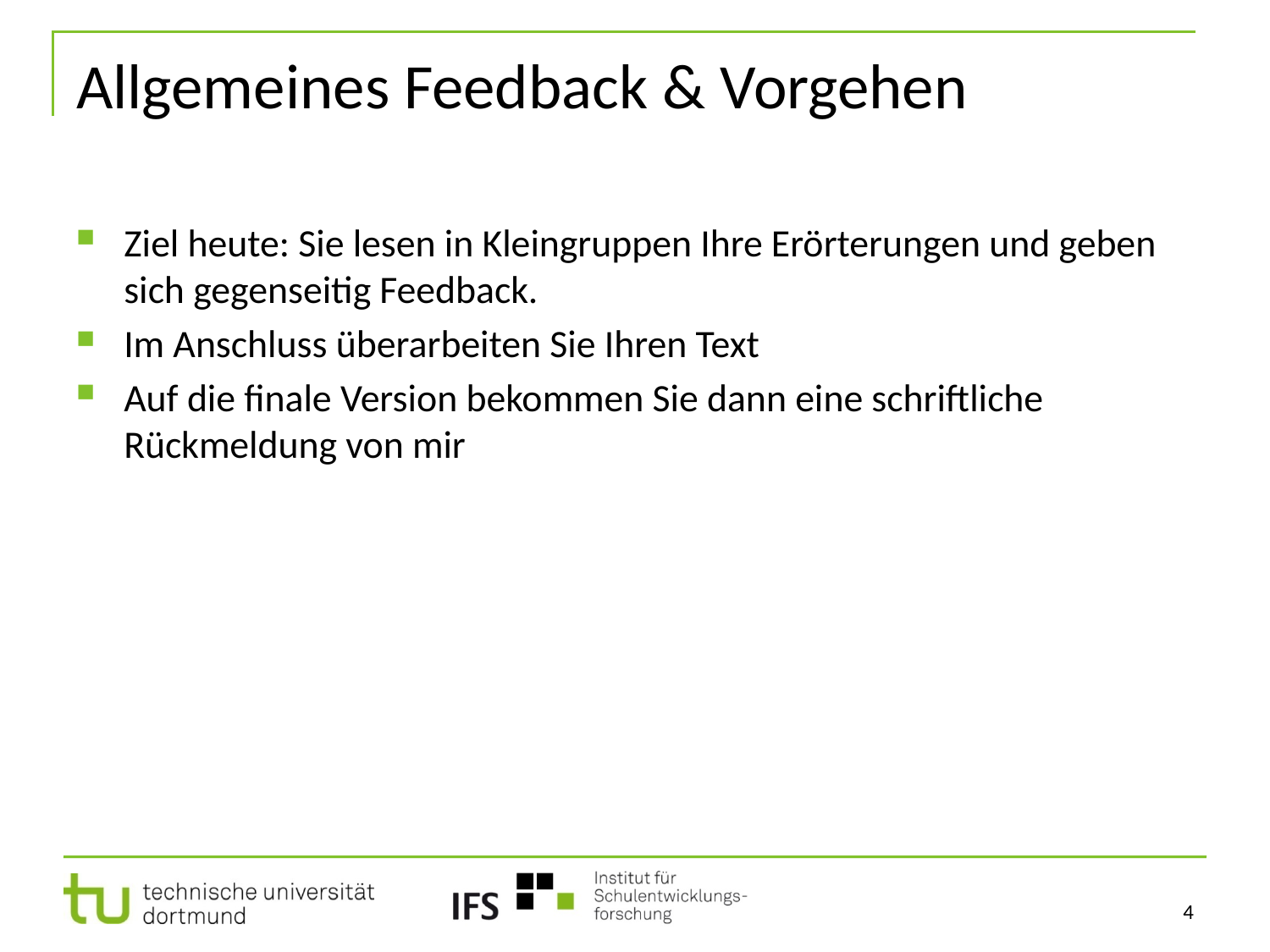

# Allgemeines Feedback & Vorgehen
Ziel heute: Sie lesen in Kleingruppen Ihre Erörterungen und geben sich gegenseitig Feedback.
Im Anschluss überarbeiten Sie Ihren Text
Auf die finale Version bekommen Sie dann eine schriftliche Rückmeldung von mir

4